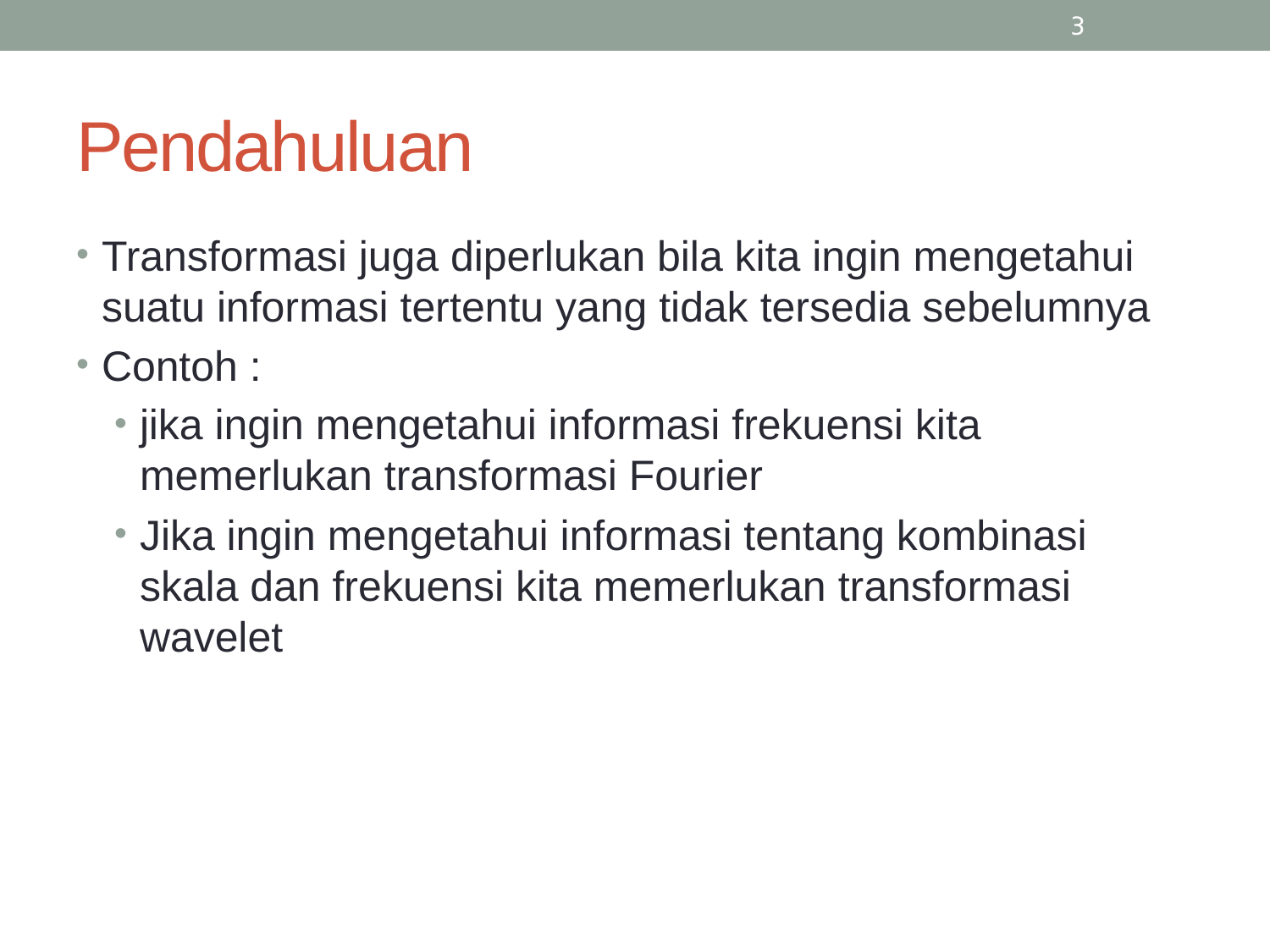

3
# Pendahuluan
Transformasi juga diperlukan bila kita ingin mengetahui suatu informasi tertentu yang tidak tersedia sebelumnya
Contoh :
jika ingin mengetahui informasi frekuensi kita memerlukan transformasi Fourier
Jika ingin mengetahui informasi tentang kombinasi skala dan frekuensi kita memerlukan transformasi wavelet